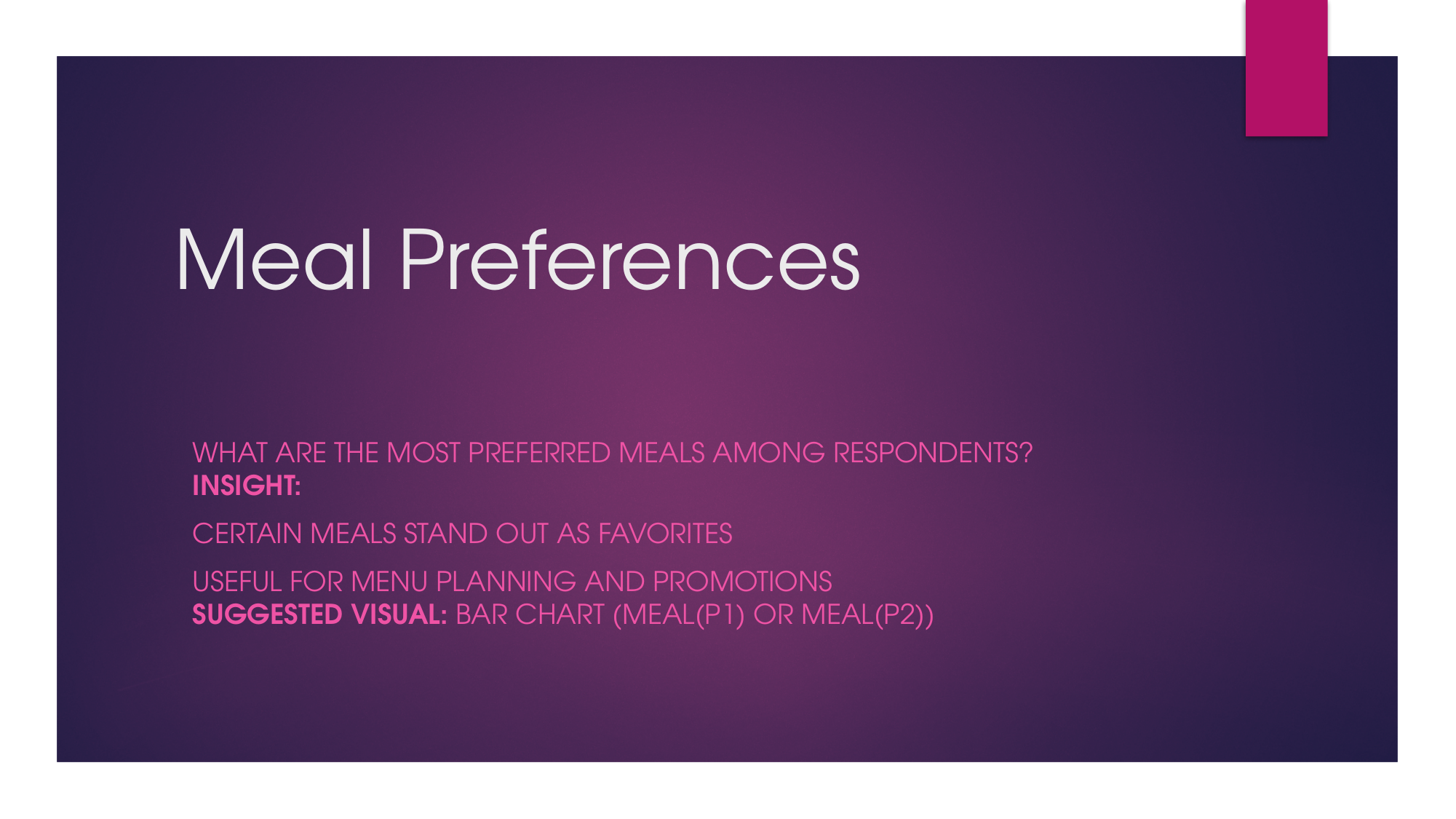

# Meal Preferences
What are the most preferred meals among respondents?
Insight:
Certain meals stand out as favorites
Useful for menu planning and promotions
Suggested Visual: Bar chart (Meal(P1) or Meal(P2))